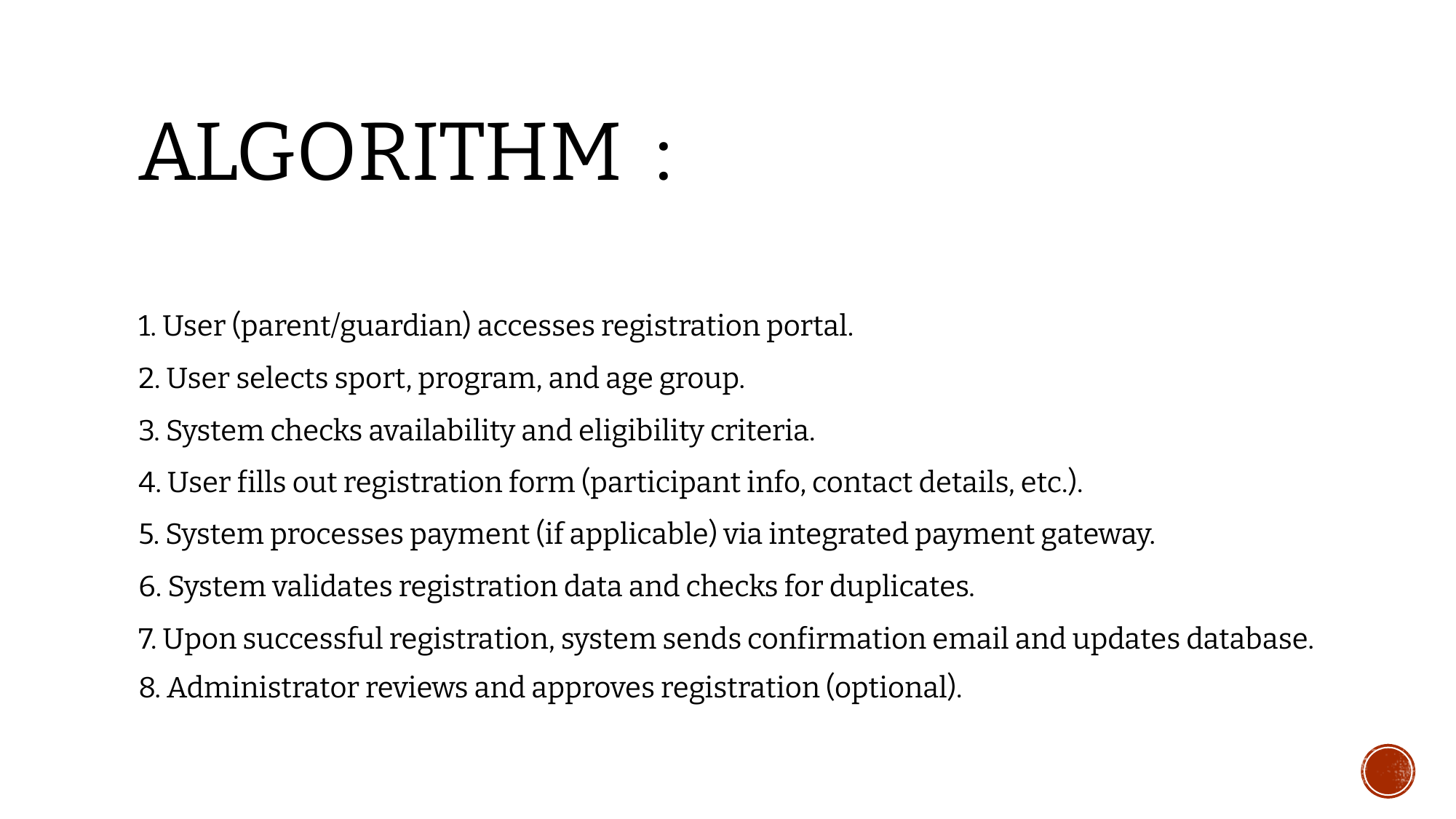

# ALGORITHM  :

1. User (parent/guardian) accesses registration portal.
2. User selects sport, program, and age group.
3. System checks availability and eligibility criteria.
4. User fills out registration form (participant info, contact details, etc.).
5. System processes payment (if applicable) via integrated payment gateway.
6. System validates registration data and checks for duplicates.
7. Upon successful registration, system sends confirmation email and updates database.
8. Administrator reviews and approves registration (optional).